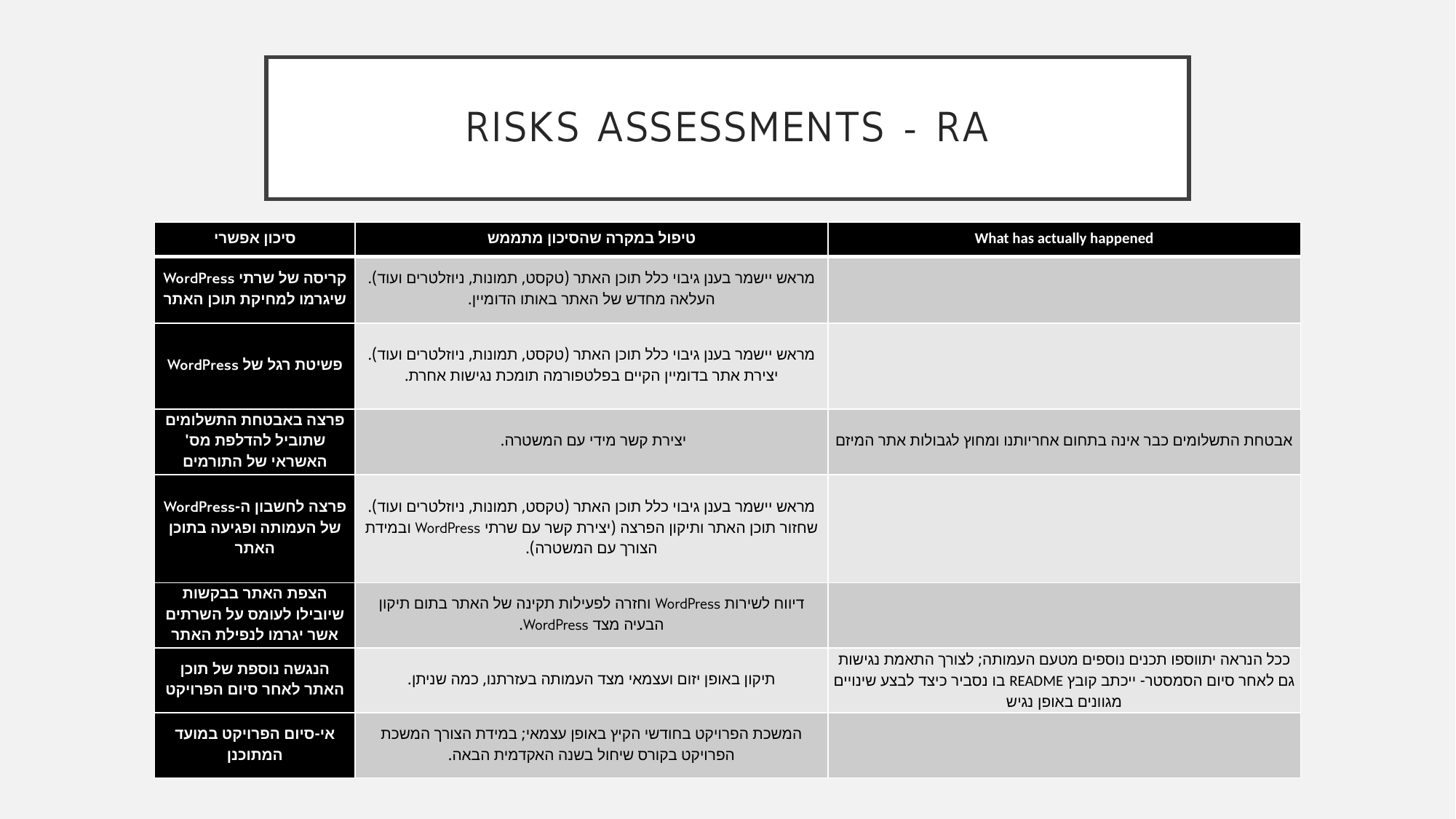

# Risks Assessments - RA
| סיכון אפשרי | טיפול במקרה שהסיכון מתממש | What has actually happened |
| --- | --- | --- |
| קריסה של שרתי WordPress שיגרמו למחיקת תוכן האתר | מראש יישמר בענן גיבוי כלל תוכן האתר (טקסט, תמונות, ניוזלטרים ועוד). העלאה מחדש של האתר באותו הדומיין. |  |
| פשיטת רגל של WordPress | מראש יישמר בענן גיבוי כלל תוכן האתר (טקסט, תמונות, ניוזלטרים ועוד). יצירת אתר בדומיין הקיים בפלטפורמה תומכת נגישות אחרת. |  |
| פרצה באבטחת התשלומים שתוביל להדלפת מס' האשראי של התורמים | יצירת קשר מידי עם המשטרה. | אבטחת התשלומים כבר אינה בתחום אחריותנו ומחוץ לגבולות אתר המיזם |
| פרצה לחשבון ה-WordPress של העמותה ופגיעה בתוכן האתר | מראש יישמר בענן גיבוי כלל תוכן האתר (טקסט, תמונות, ניוזלטרים ועוד). שחזור תוכן האתר ותיקון הפרצה (יצירת קשר עם שרתי WordPress ובמידת הצורך עם המשטרה). |  |
| הצפת האתר בבקשות שיובילו לעומס על השרתים אשר יגרמו לנפילת האתר | דיווח לשירות WordPress וחזרה לפעילות תקינה של האתר בתום תיקון הבעיה מצד WordPress. |  |
| הנגשה נוספת של תוכן האתר לאחר סיום הפרויקט | תיקון באופן יזום ועצמאי מצד העמותה בעזרתנו, כמה שניתן. | ככל הנראה יתווספו תכנים נוספים מטעם העמותה; לצורך התאמת נגישות גם לאחר סיום הסמסטר- ייכתב קובץ README בו נסביר כיצד לבצע שינויים מגוונים באופן נגיש |
| אי-סיום הפרויקט במועד המתוכנן | המשכת הפרויקט בחודשי הקיץ באופן עצמאי; במידת הצורך המשכת הפרויקט בקורס שיחול בשנה האקדמית הבאה. |  |